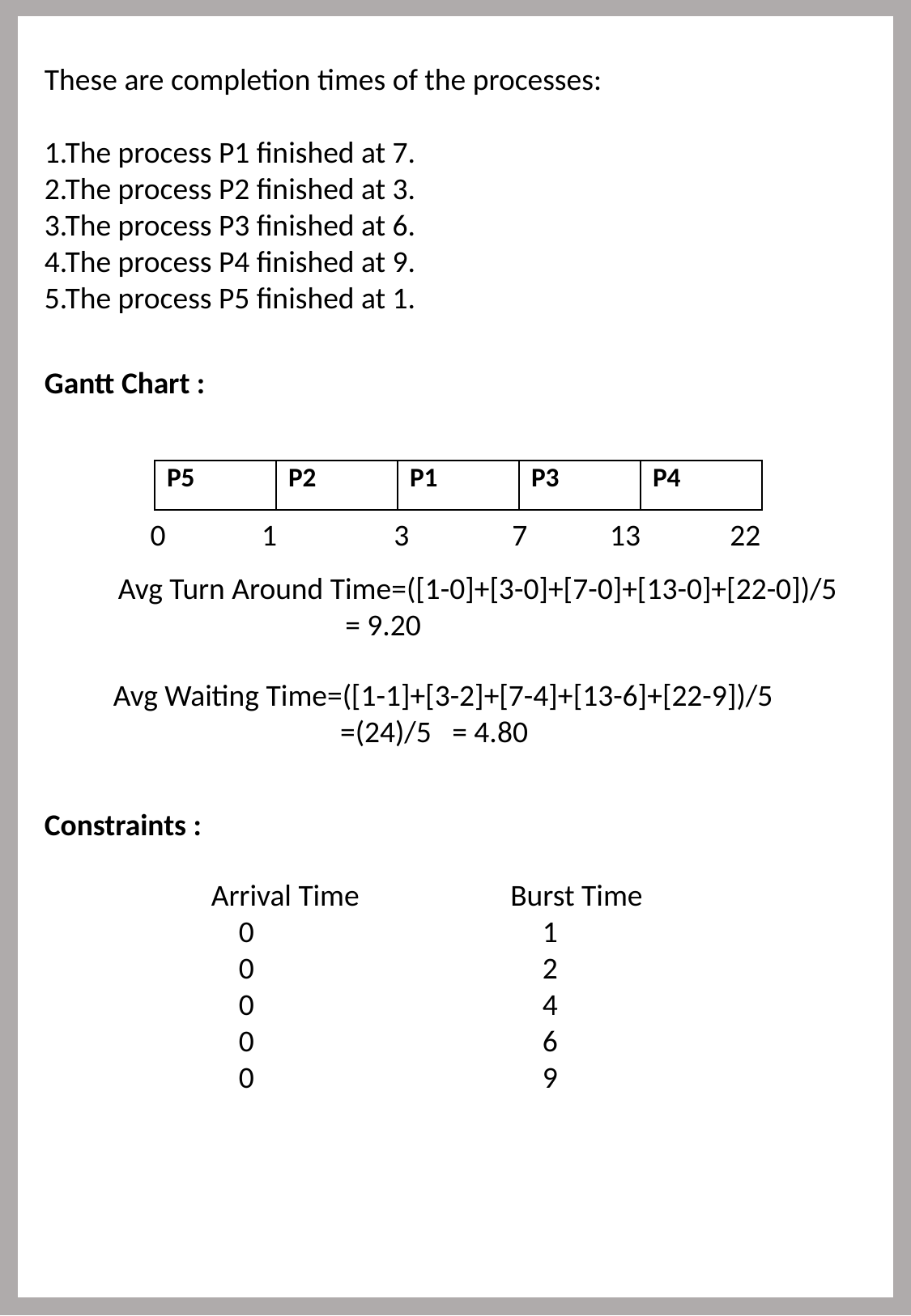

These are completion times of the processes:

1.The process P1 finished at 7.
2.The process P2 finished at 3.
3.The process P3 finished at 6.
4.The process P4 finished at 9.
5.The process P5 finished at 1.

Gantt Chart :
| P5 | P2 | P1 | P3 | P4 |
| --- | --- | --- | --- | --- |
0              1                 3               7            13             22
Avg Turn Around Time=([1-0]+[3-0]+[7-0]+[13-0]+[22-0])/5
                                 = 9.20
  Avg Waiting Time=([1-1]+[3-2]+[7-4]+[13-6]+[22-9])/5
                                   =(24)/5   = 4.80
Constraints :
Arrival Time                      Burst Time
    0                                          1
    0                                          2
    0                                          4
    0                                          6
    0                                          9